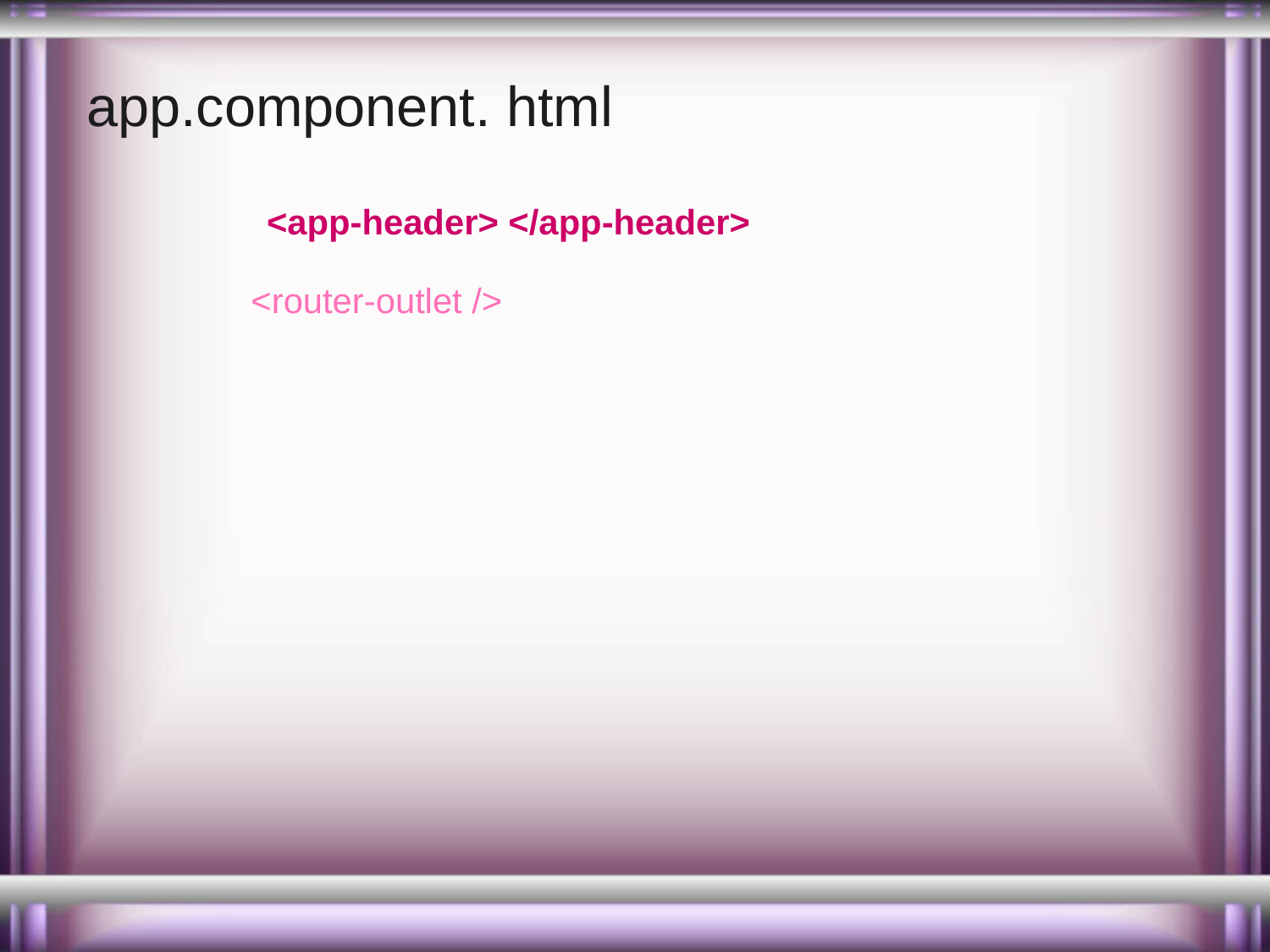

# app.component. html

<app-header> </app-header>
<router-outlet />